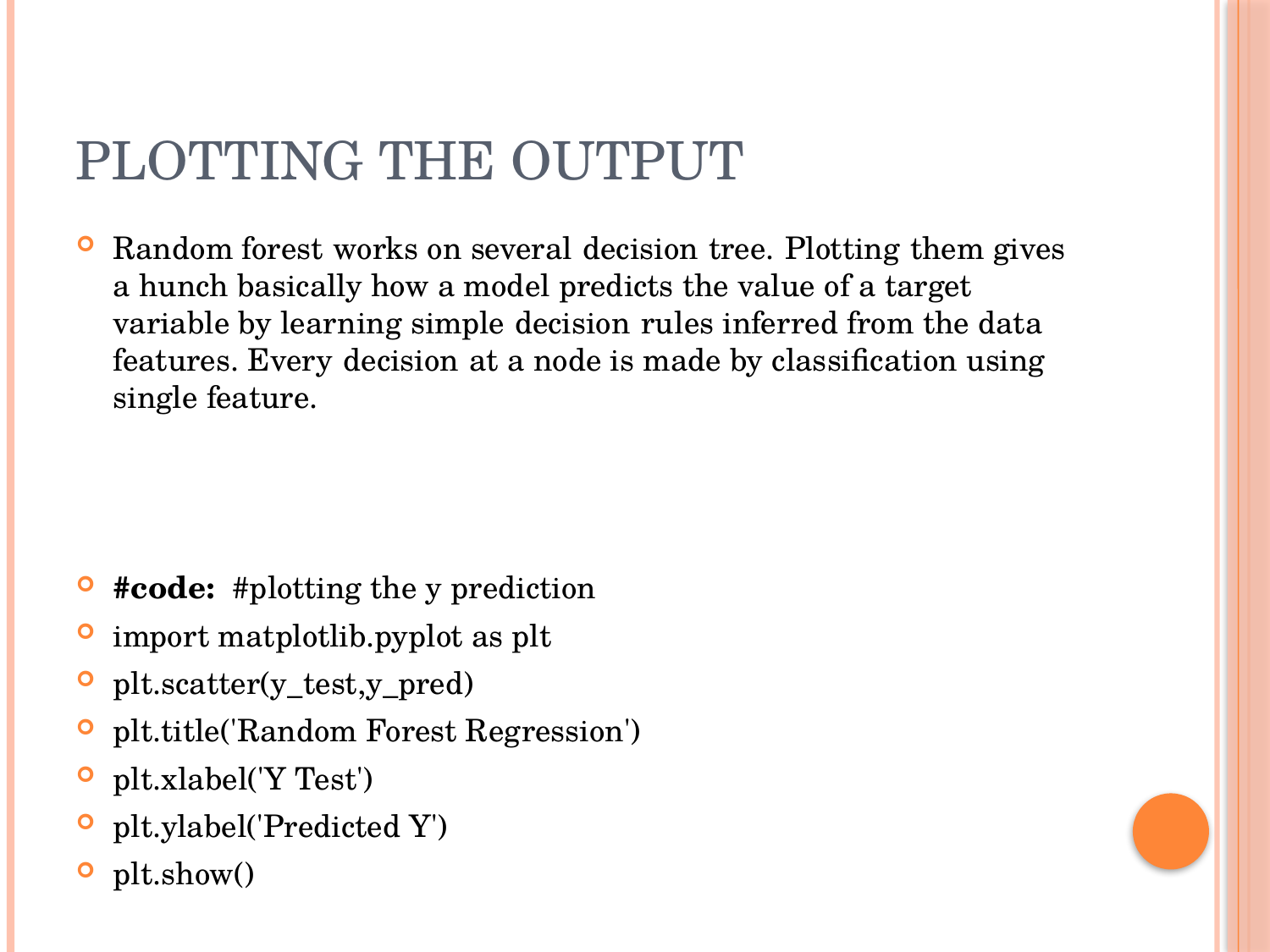

# Plotting The Output
Random forest works on several decision tree. Plotting them gives a hunch basically how a model predicts the value of a target variable by learning simple decision rules inferred from the data features. Every decision at a node is made by classification using single feature.

#code:  #plotting the y prediction
import matplotlib.pyplot as plt
plt.scatter(y_test,y_pred)
plt.title('Random Forest Regression')
plt.xlabel('Y Test')
plt.ylabel('Predicted Y')
plt.show()